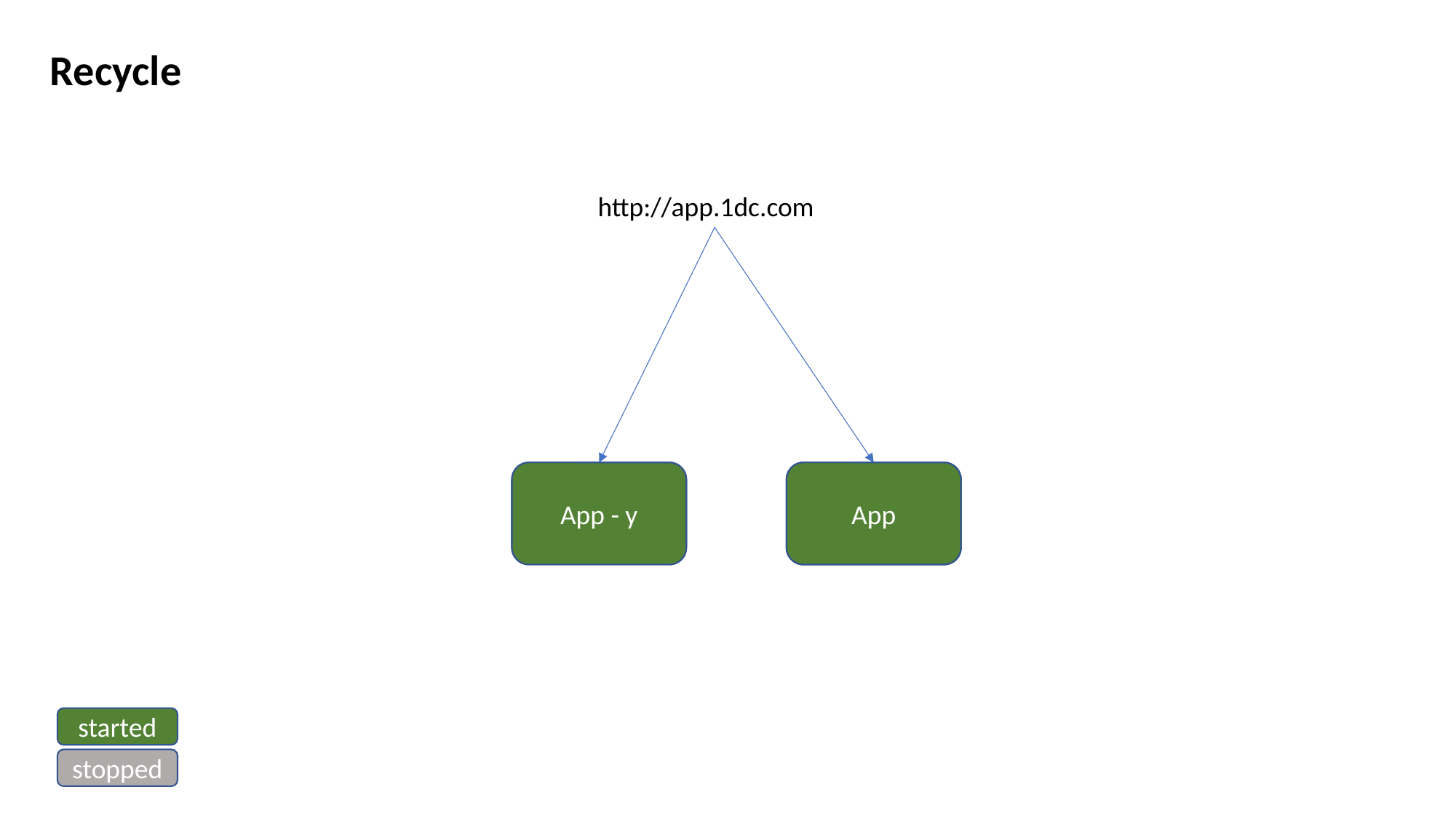

Recycle
http://app.1dc.com
App - y
App - Y
App
App - Y
App
started
stopped